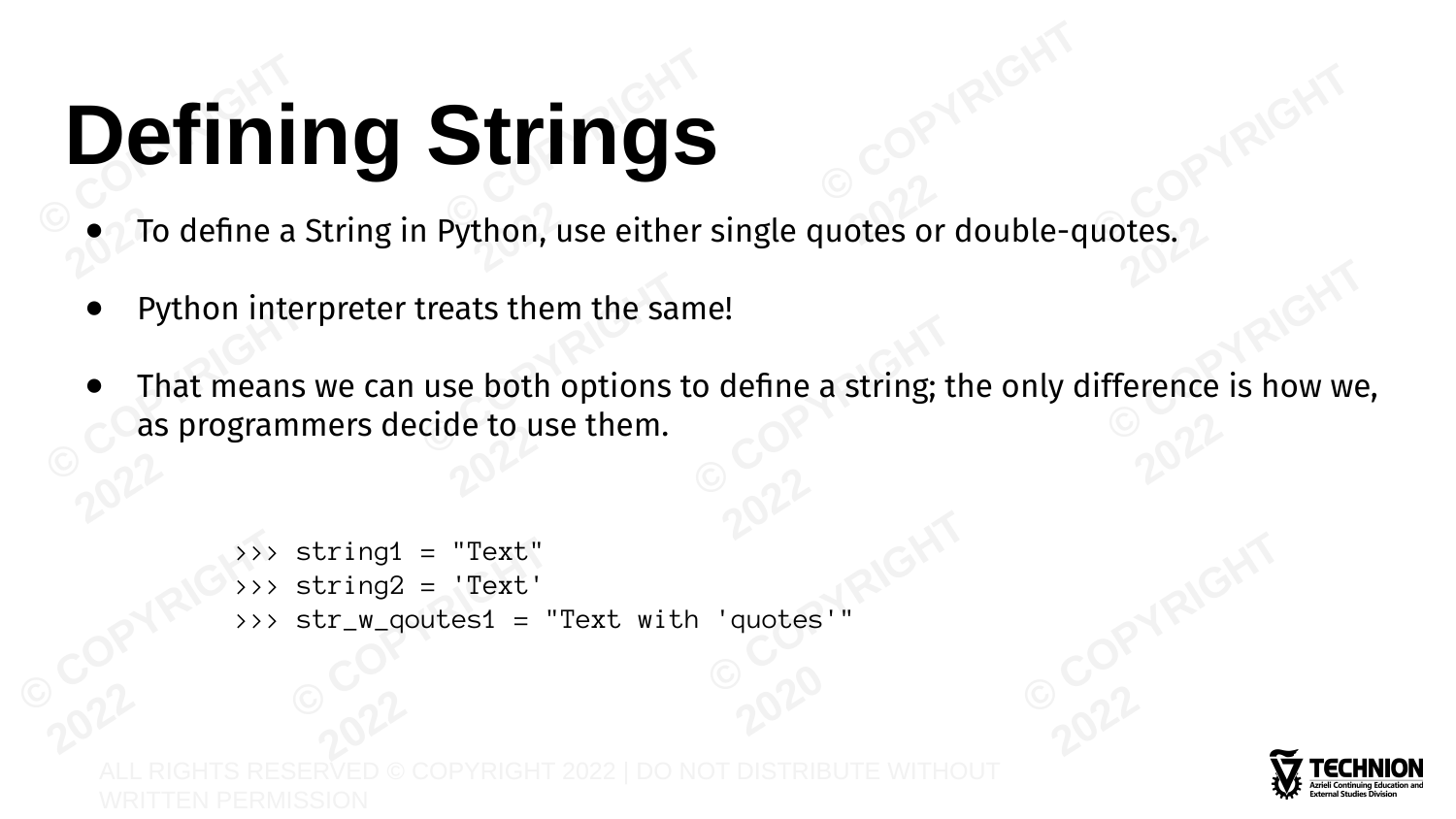

# Defining Strings
To define a String in Python, use either single quotes or double-quotes.

Python interpreter treats them the same!

That means we can use both options to define a string; the only difference is how we, as programmers decide to use them.
>>> string1 = "Text"
>>> string2 = 'Text'
>>> str_w_qoutes1 = "Text with 'quotes'"